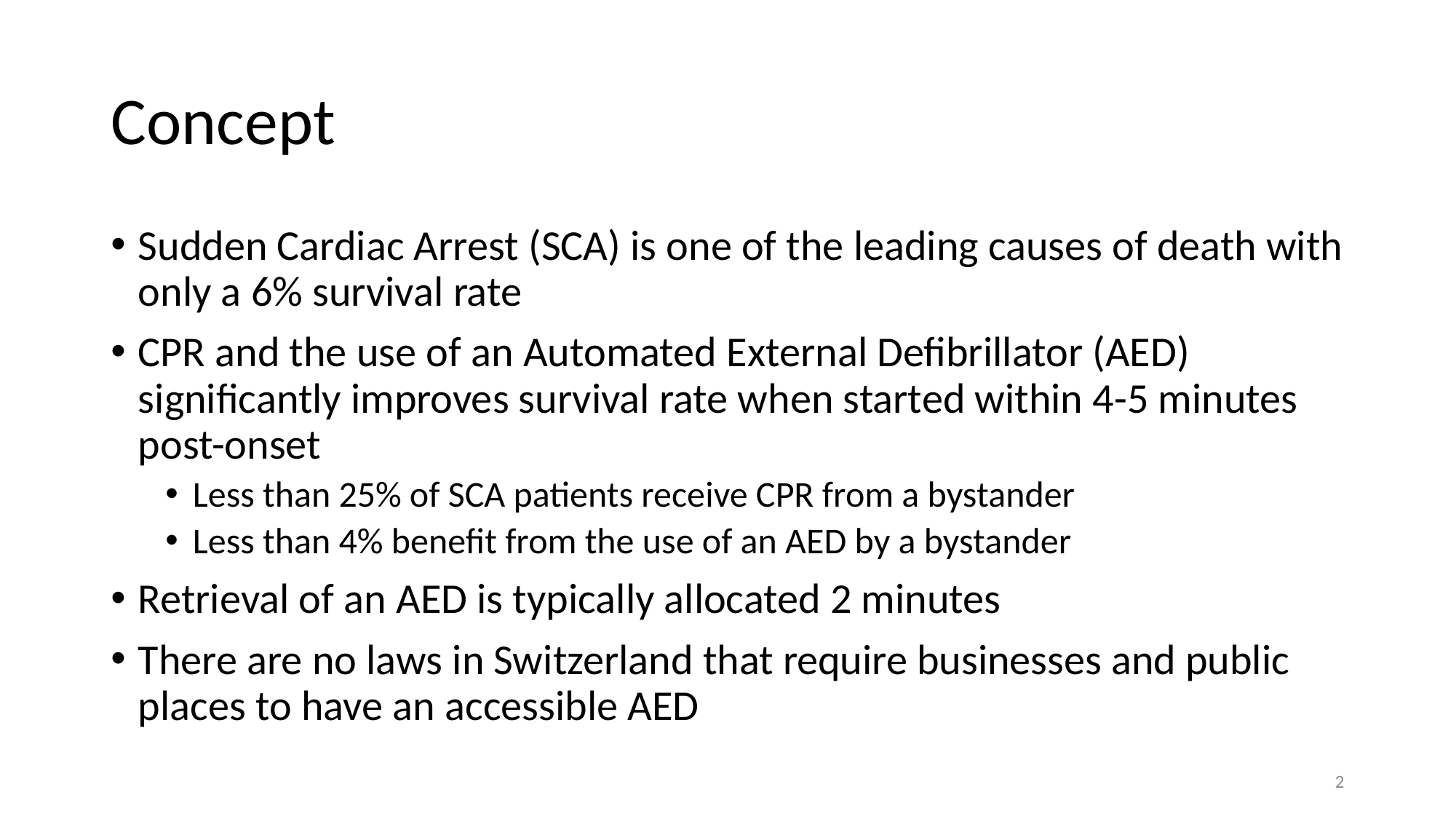

# Concept
Sudden Cardiac Arrest (SCA) is one of the leading causes of death with only a 6% survival rate
CPR and the use of an Automated External Defibrillator (AED) significantly improves survival rate when started within 4-5 minutes post-onset
Less than 25% of SCA patients receive CPR from a bystander
Less than 4% benefit from the use of an AED by a bystander
Retrieval of an AED is typically allocated 2 minutes
There are no laws in Switzerland that require businesses and public places to have an accessible AED

2